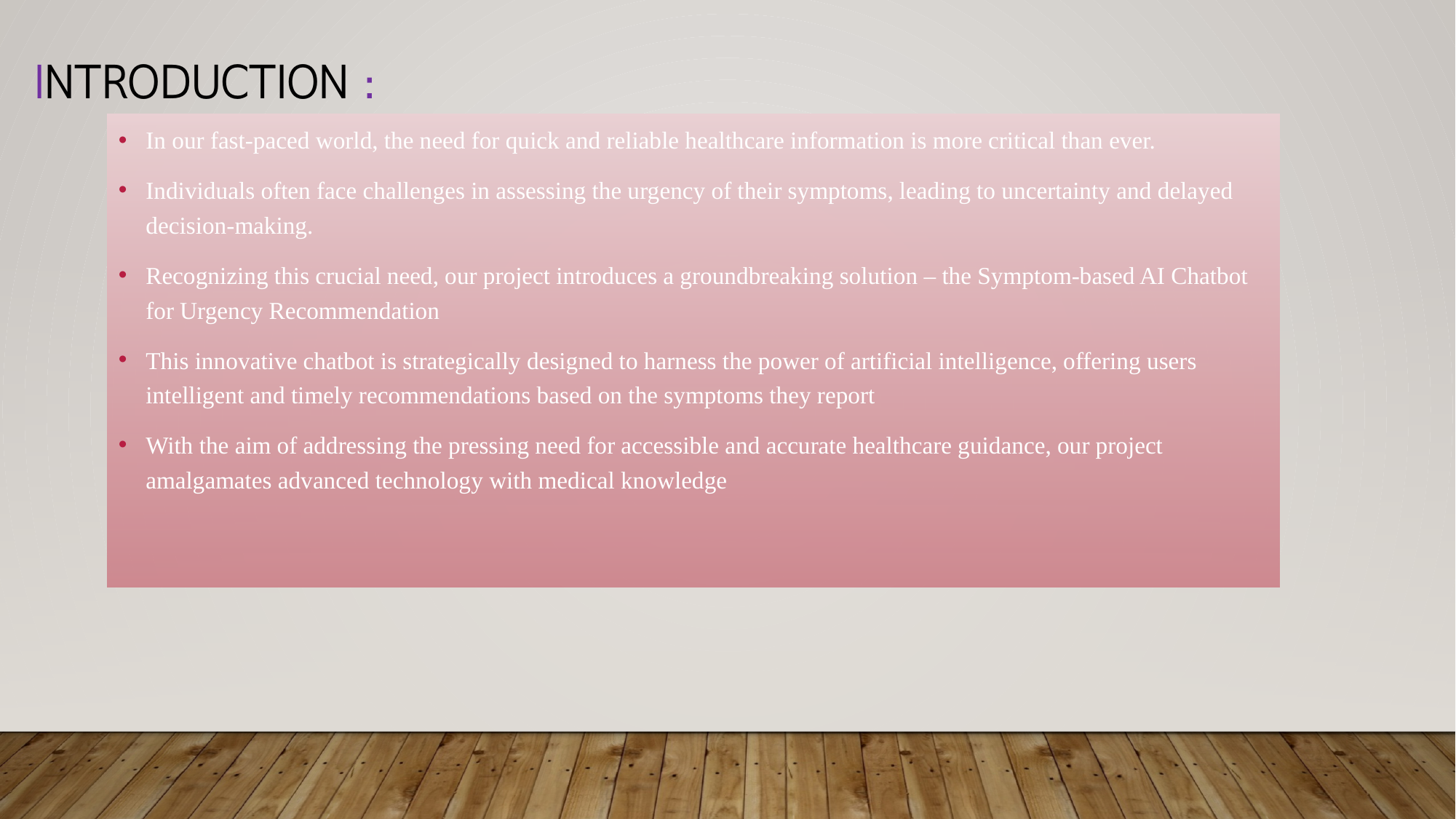

INTRODUCTION :
In our fast-paced world, the need for quick and reliable healthcare information is more critical than ever.
Individuals often face challenges in assessing the urgency of their symptoms, leading to uncertainty and delayed decision-making.
Recognizing this crucial need, our project introduces a groundbreaking solution – the Symptom-based AI Chatbot for Urgency Recommendation
This innovative chatbot is strategically designed to harness the power of artificial intelligence, offering users intelligent and timely recommendations based on the symptoms they report
With the aim of addressing the pressing need for accessible and accurate healthcare guidance, our project amalgamates advanced technology with medical knowledge